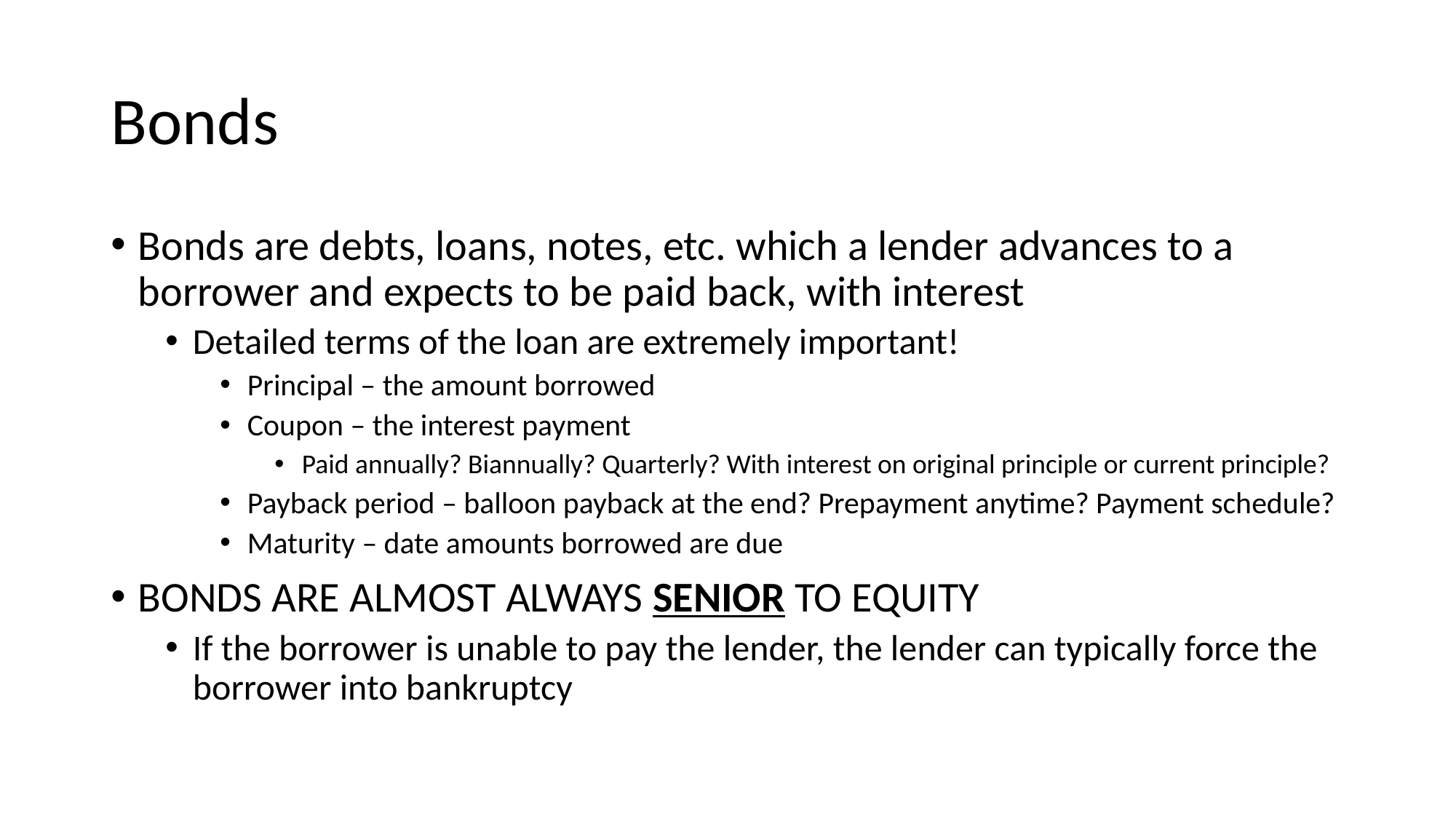

# Bonds
Bonds are debts, loans, notes, etc. which a lender advances to a borrower and expects to be paid back, with interest
Detailed terms of the loan are extremely important!
Principal – the amount borrowed
Coupon – the interest payment
Paid annually? Biannually? Quarterly? With interest on original principle or current principle?
Payback period – balloon payback at the end? Prepayment anytime? Payment schedule?
Maturity – date amounts borrowed are due
BONDS ARE ALMOST ALWAYS SENIOR TO EQUITY
If the borrower is unable to pay the lender, the lender can typically force the borrower into bankruptcy